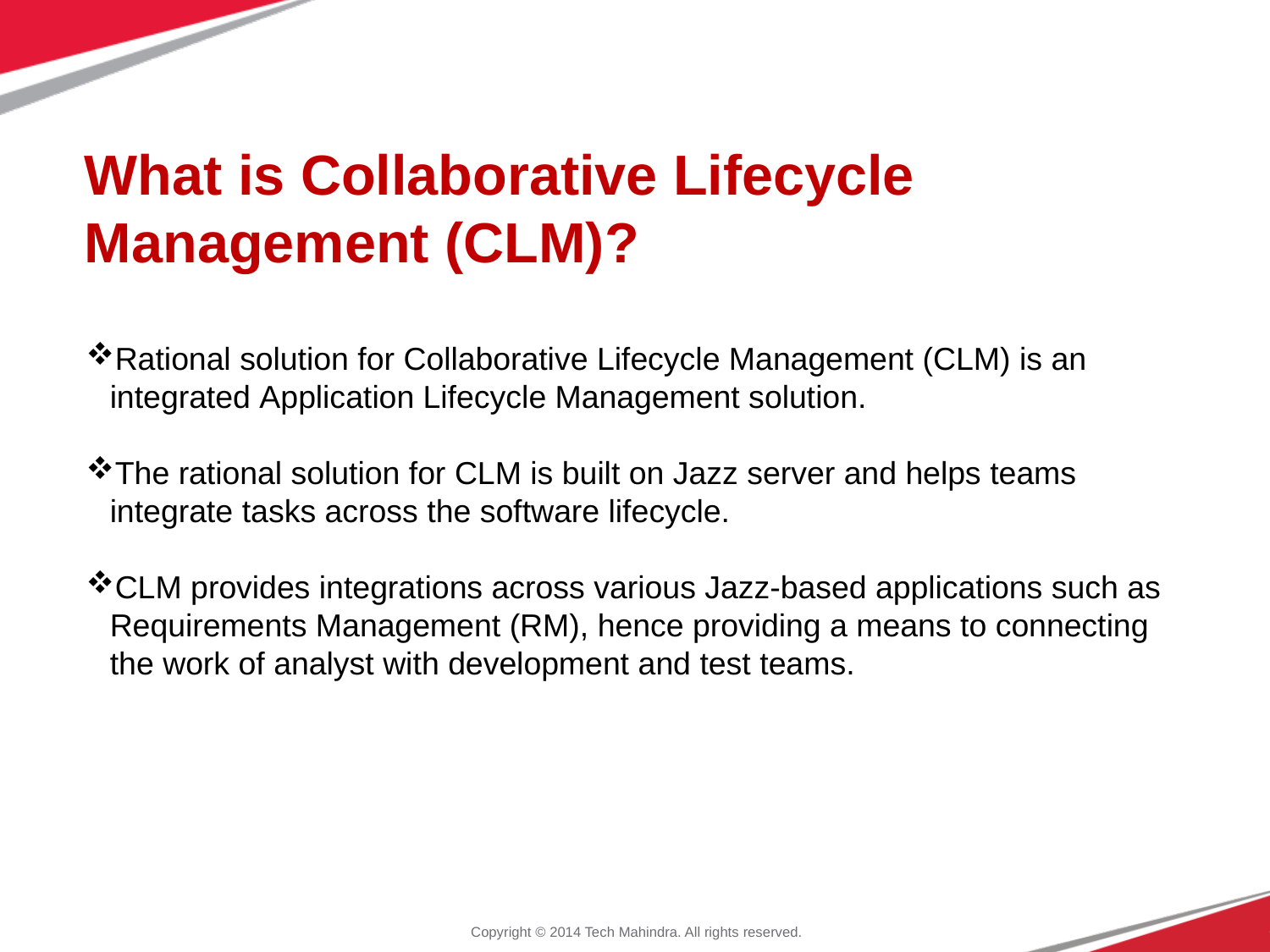

What is Collaborative Lifecycle Management (CLM)?
Rational solution for Collaborative Lifecycle Management (CLM) is an integrated Application Lifecycle Management solution.

The rational solution for CLM is built on Jazz server and helps teams integrate tasks across the software lifecycle.

CLM provides integrations across various Jazz-based applications such as Requirements Management (RM), hence providing a means to connecting the work of analyst with development and test teams.